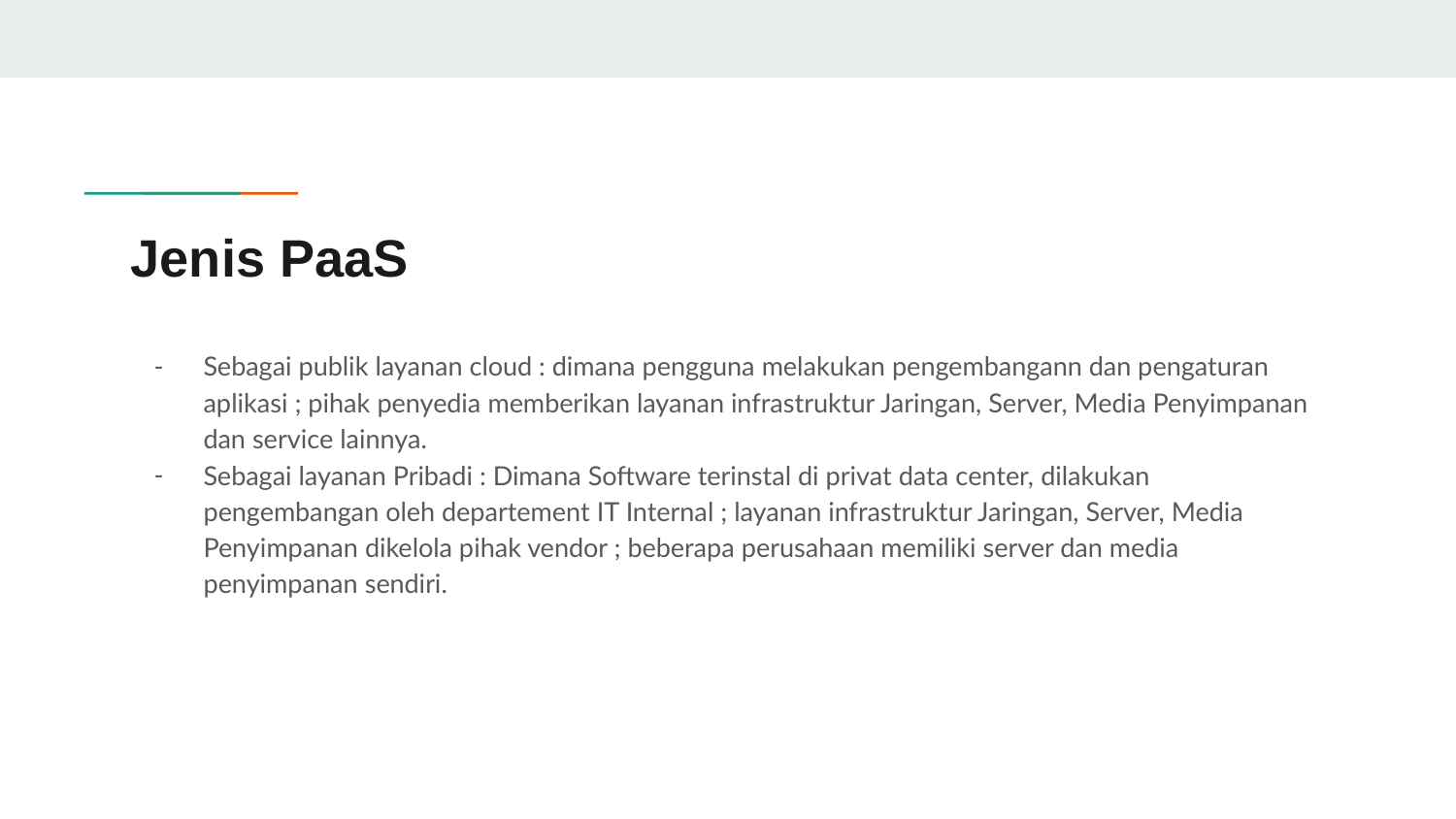

# Jenis PaaS
Sebagai publik layanan cloud : dimana pengguna melakukan pengembangann dan pengaturan  aplikasi ; pihak penyedia memberikan layanan infrastruktur Jaringan, Server, Media Penyimpanan dan service lainnya.
Sebagai layanan Pribadi : Dimana Software terinstal di privat data center, dilakukan pengembangan oleh departement IT Internal ; layanan infrastruktur Jaringan, Server, Media Penyimpanan dikelola pihak vendor ; beberapa perusahaan memiliki server dan media penyimpanan sendiri.